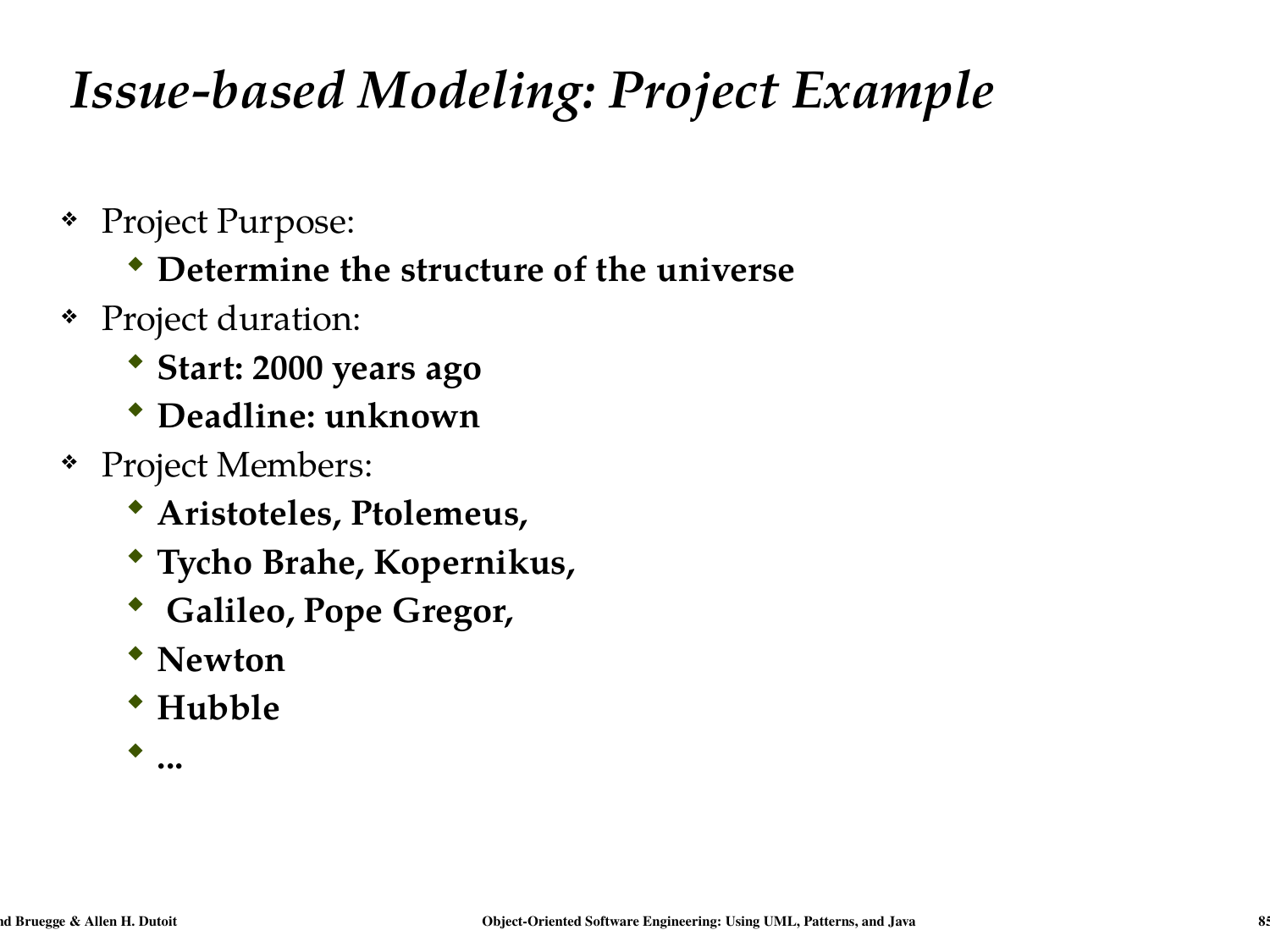

# Issue-based Modeling: Project Example
Project Purpose:
Determine the structure of the universe
Project duration:
Start: 2000 years ago
Deadline: unknown
Project Members:
Aristoteles, Ptolemeus,
Tycho Brahe, Kopernikus,
 Galileo, Pope Gregor,
Newton
Hubble
...